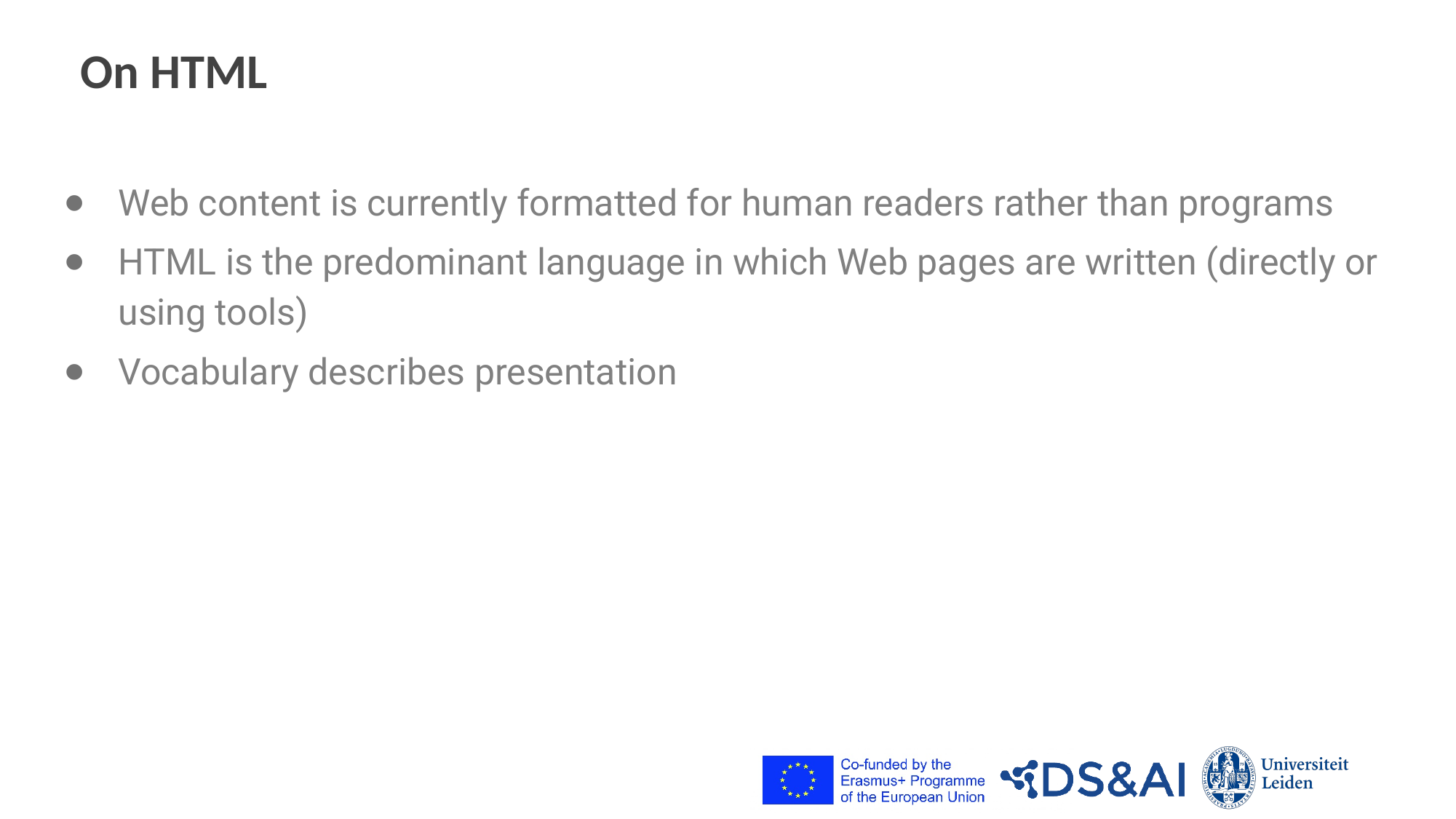

# On HTML
Web content is currently formatted for human readers rather than programs
HTML is the predominant language in which Web pages are written (directly or using tools)
Vocabulary describes presentation
22